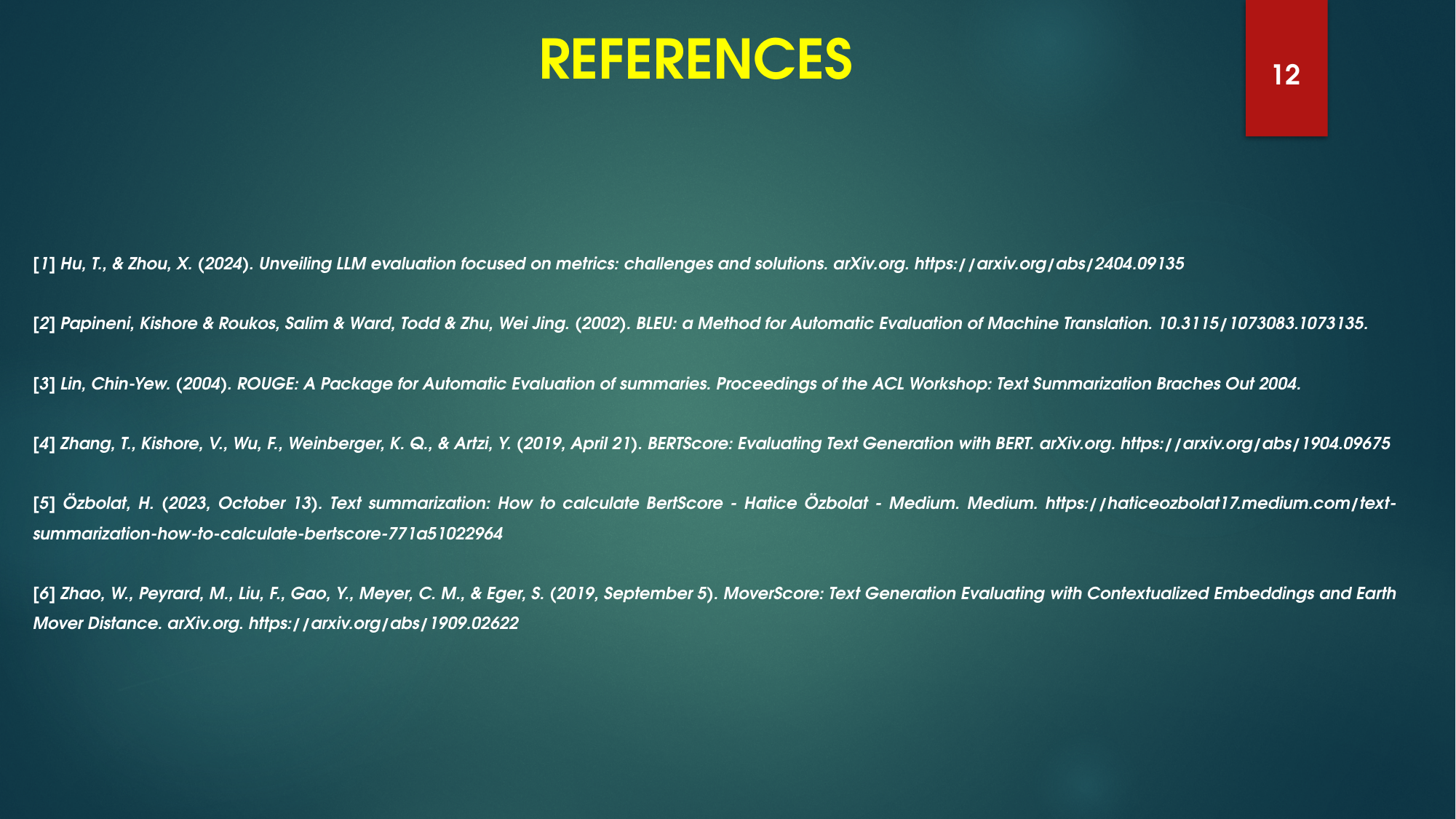

# REFERENCES
12

[1] Hu, T., & Zhou, X. (2024). Unveiling LLM evaluation focused on metrics: challenges and solutions. arXiv.org. https://arxiv.org/abs/2404.09135

[2] Papineni, Kishore & Roukos, Salim & Ward, Todd & Zhu, Wei Jing. (2002). BLEU: a Method for Automatic Evaluation of Machine Translation. 10.3115/1073083.1073135.

[3] Lin, Chin-Yew. (2004). ROUGE: A Package for Automatic Evaluation of summaries. Proceedings of the ACL Workshop: Text Summarization Braches Out 2004.

[4] Zhang, T., Kishore, V., Wu, F., Weinberger, K. Q., & Artzi, Y. (2019, April 21). BERTScore: Evaluating Text Generation with BERT. arXiv.org. https://arxiv.org/abs/1904.09675

[5] Özbolat, H. (2023, October 13). Text summarization: How to calculate BertScore - Hatice Özbolat - Medium. Medium. https://haticeozbolat17.medium.com/text-summarization-how-to-calculate-bertscore-771a51022964

[6] Zhao, W., Peyrard, M., Liu, F., Gao, Y., Meyer, C. M., & Eger, S. (2019, September 5). MoverScore: Text Generation Evaluating with Contextualized Embeddings and Earth Mover Distance. arXiv.org. https://arxiv.org/abs/1909.02622